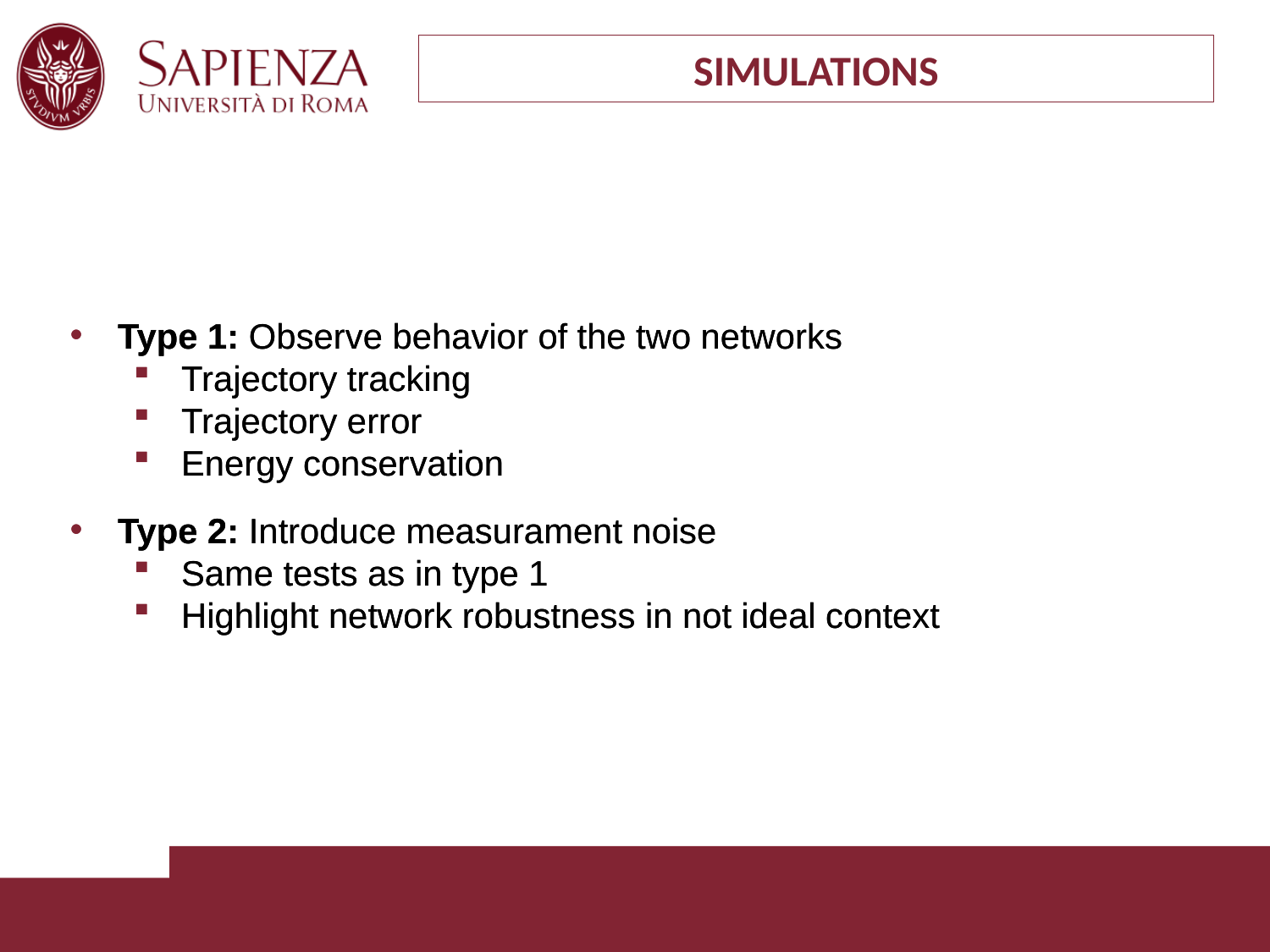

SIMULATIONS
Type 1: Observe behavior of the two networks
Trajectory tracking
Trajectory error
Energy conservation

Type 2: Introduce measurament noise
Same tests as in type 1
Highlight network robustness in not ideal context
Type 1: Observe behavior of the two networks
Trajectory tracking
Trajectory error
Energy conservation

Type 2: Introduce measurament noise
Same tests as in type 1
Highlight network robustness in not ideal context